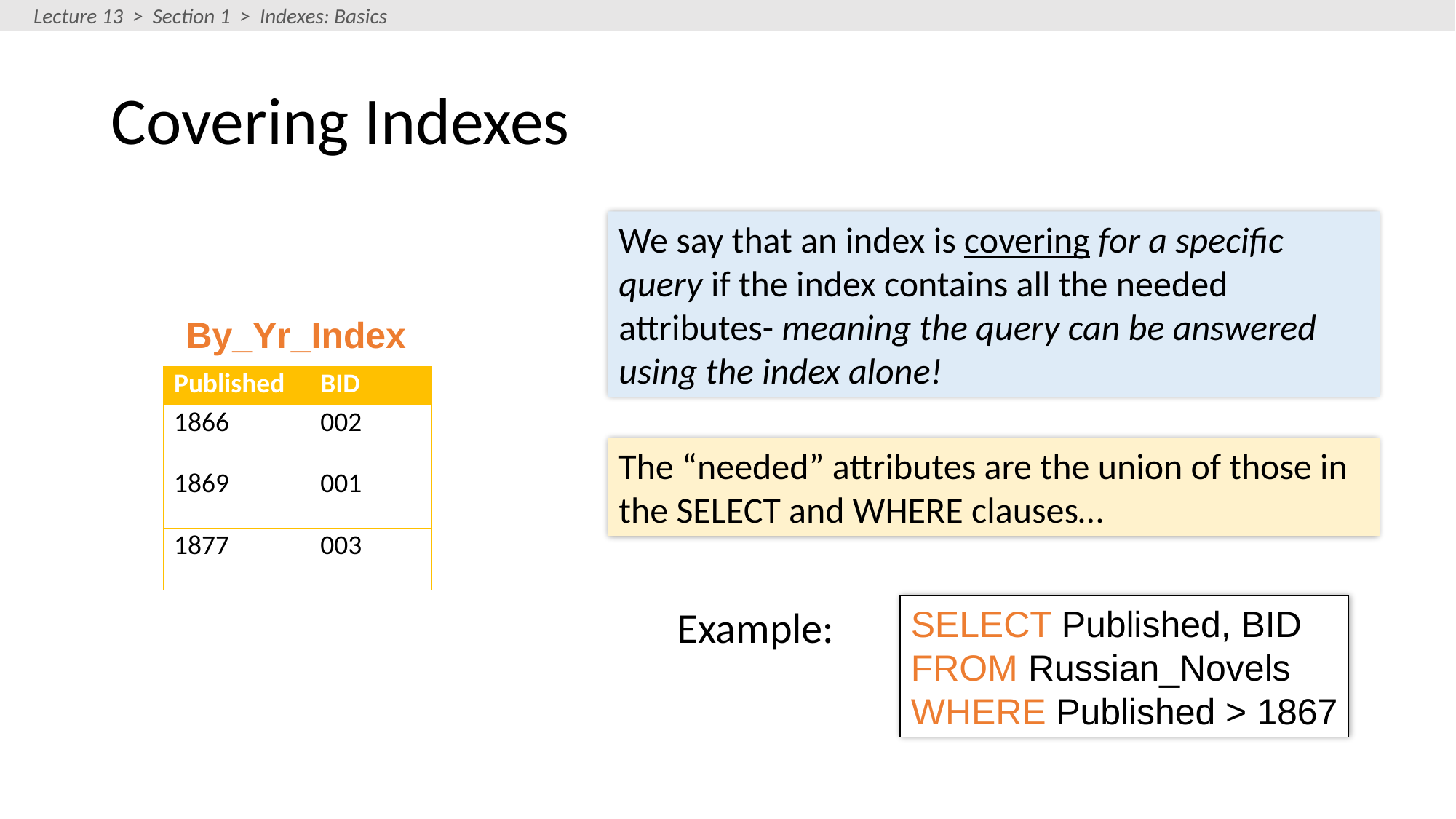

Lecture 13  >  Section 1  >  Indexes: Basics
# Covering Indexes
We say that an index is covering for a specific query if the index contains all the needed attributes- meaning the query can be answered using the index alone!
By_Yr_Index
| Published | BID |
| --- | --- |
| 1866 | 002 |
| 1869 | 001 |
| 1877 | 003 |
The “needed” attributes are the union of those in the SELECT and WHERE clauses…
Example:
SELECT Published, BID
FROM Russian_Novels
WHERE Published > 1867